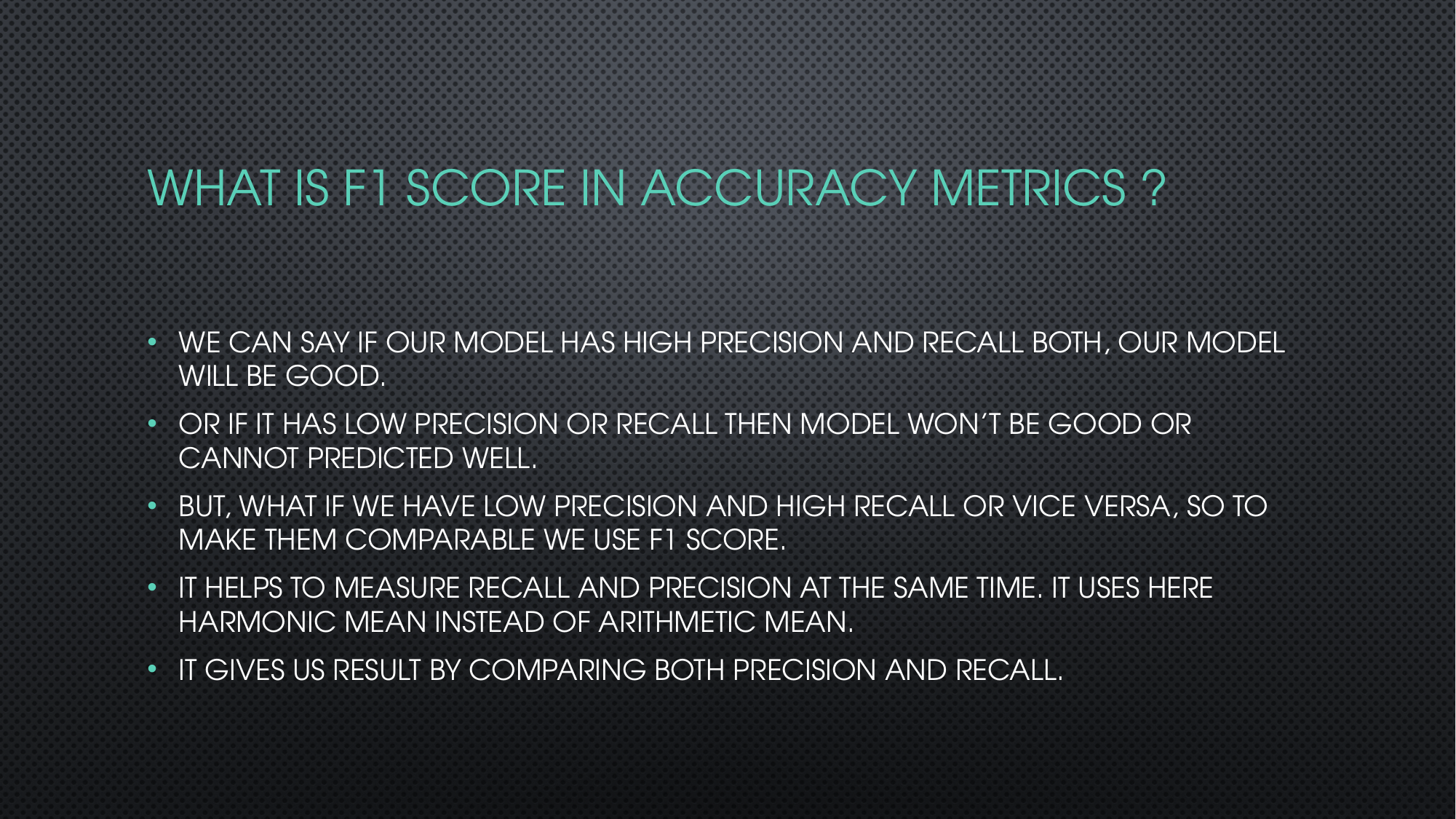

# What is f1 score in accuracy metrics ?
We can say if our model has high precision and recall both, our model will be good.
Or if it has low precision or recall then model won’t be good or cannot predicted well.
But, what if we have low precision and high recall or vice versa, so to make them comparable we use f1 score.
It helps to measure recall and precision at the same time. It uses here harmonic mean instead of arithmetic mean.
It gives us result by comparing both precision and recall.